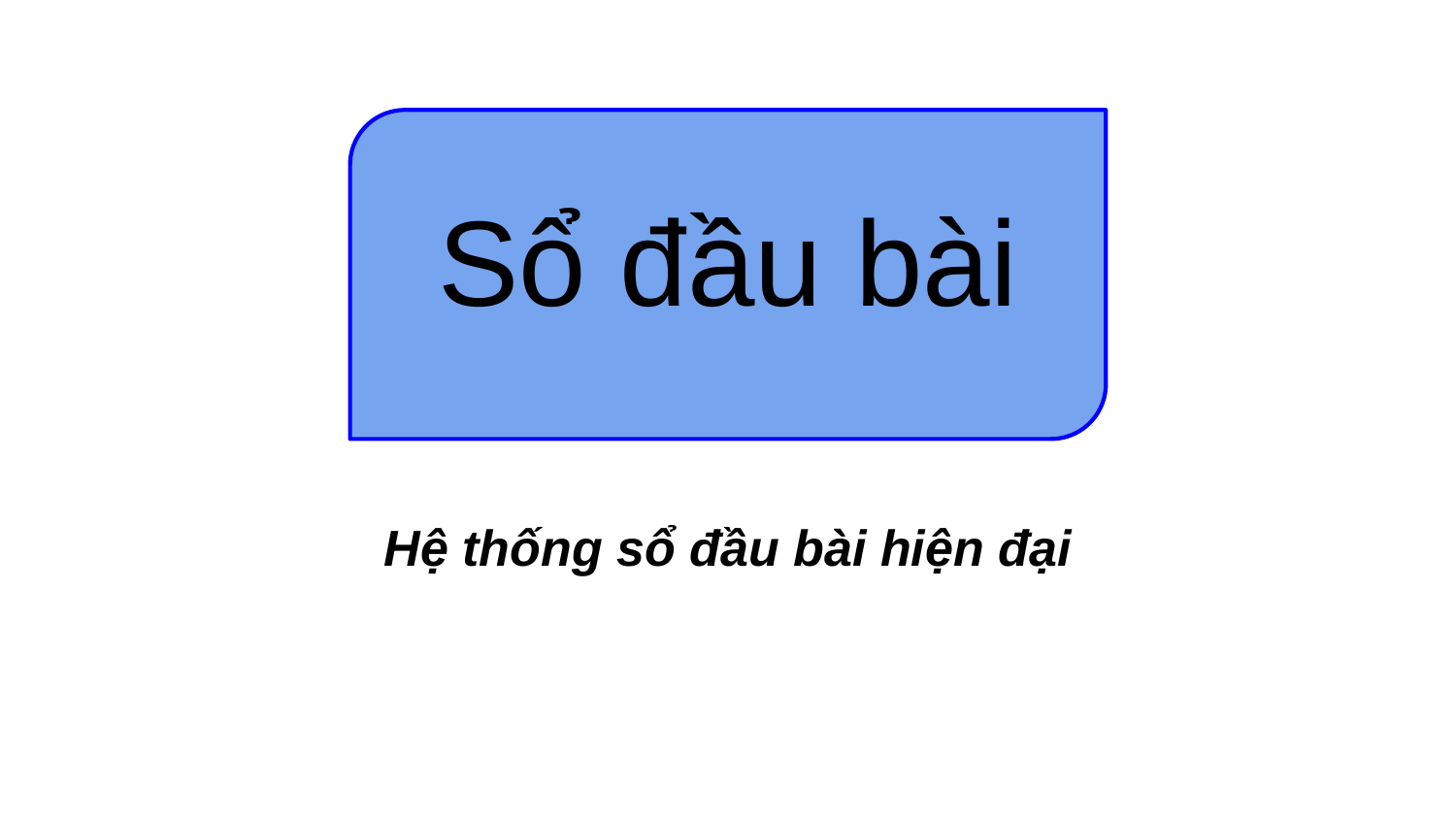

Sổ đầu bài

Hệ thống sổ đầu bài hiện đại